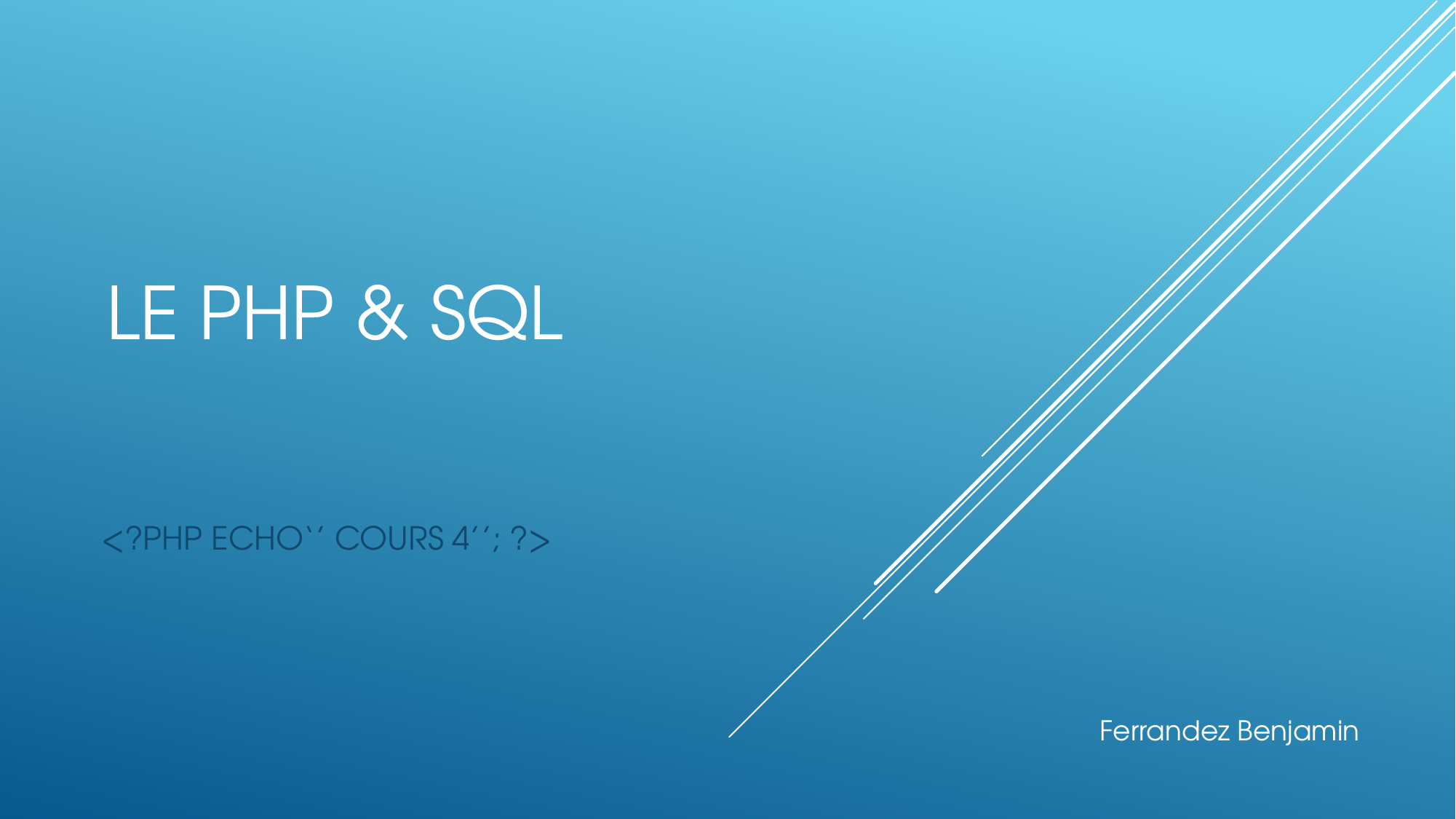

# Le PHP & SQL

 <?PHP ECHO‘’ COURS 4’’; ?>
Ferrandez Benjamin